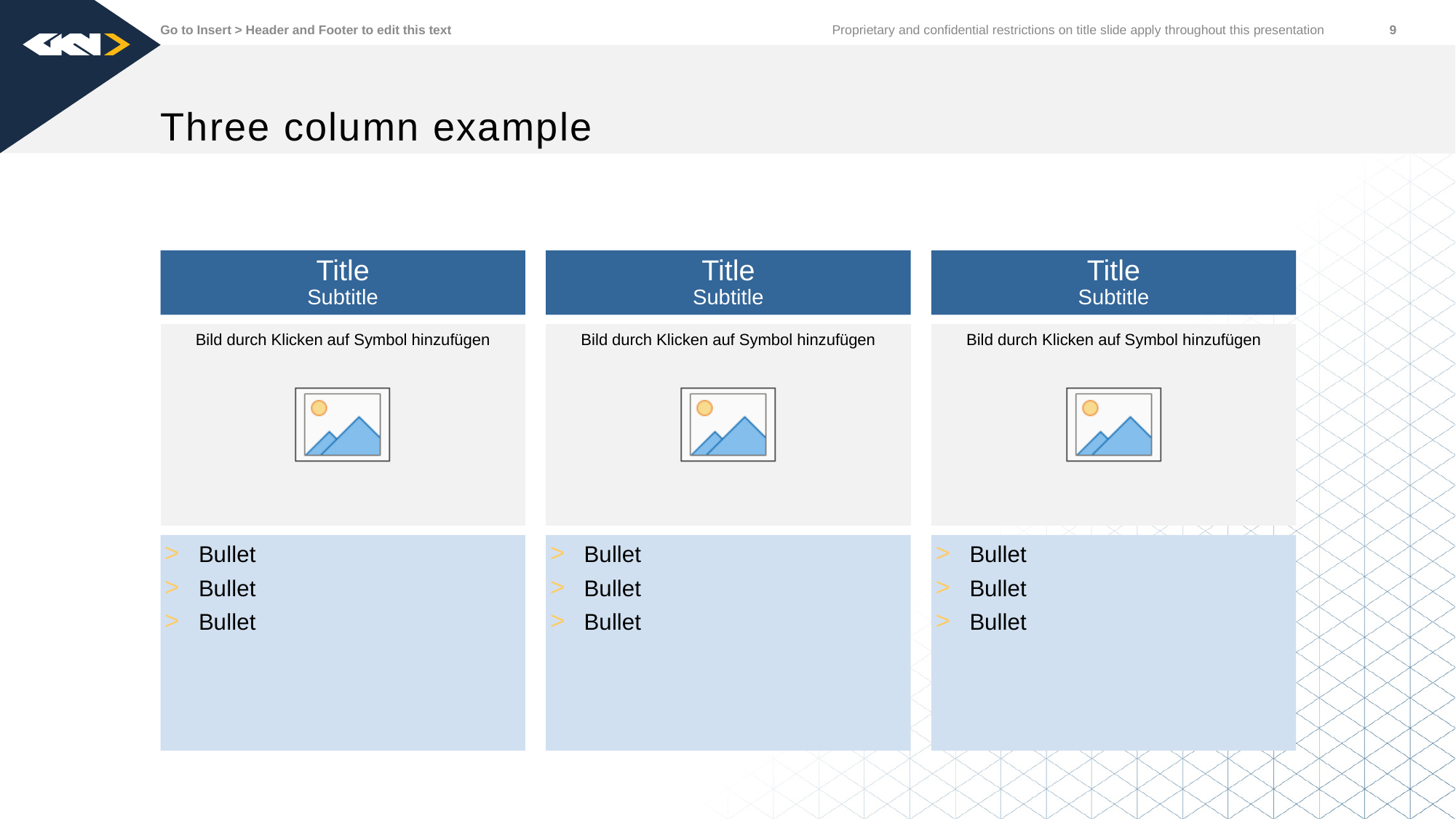

Go to Insert > Header and Footer to edit this text
9
# Three column example
Title
Subtitle
Title
Subtitle
Title
Subtitle

Bullet
Bullet
Bullet
Bullet
Bullet
Bullet
Bullet
Bullet
Bullet